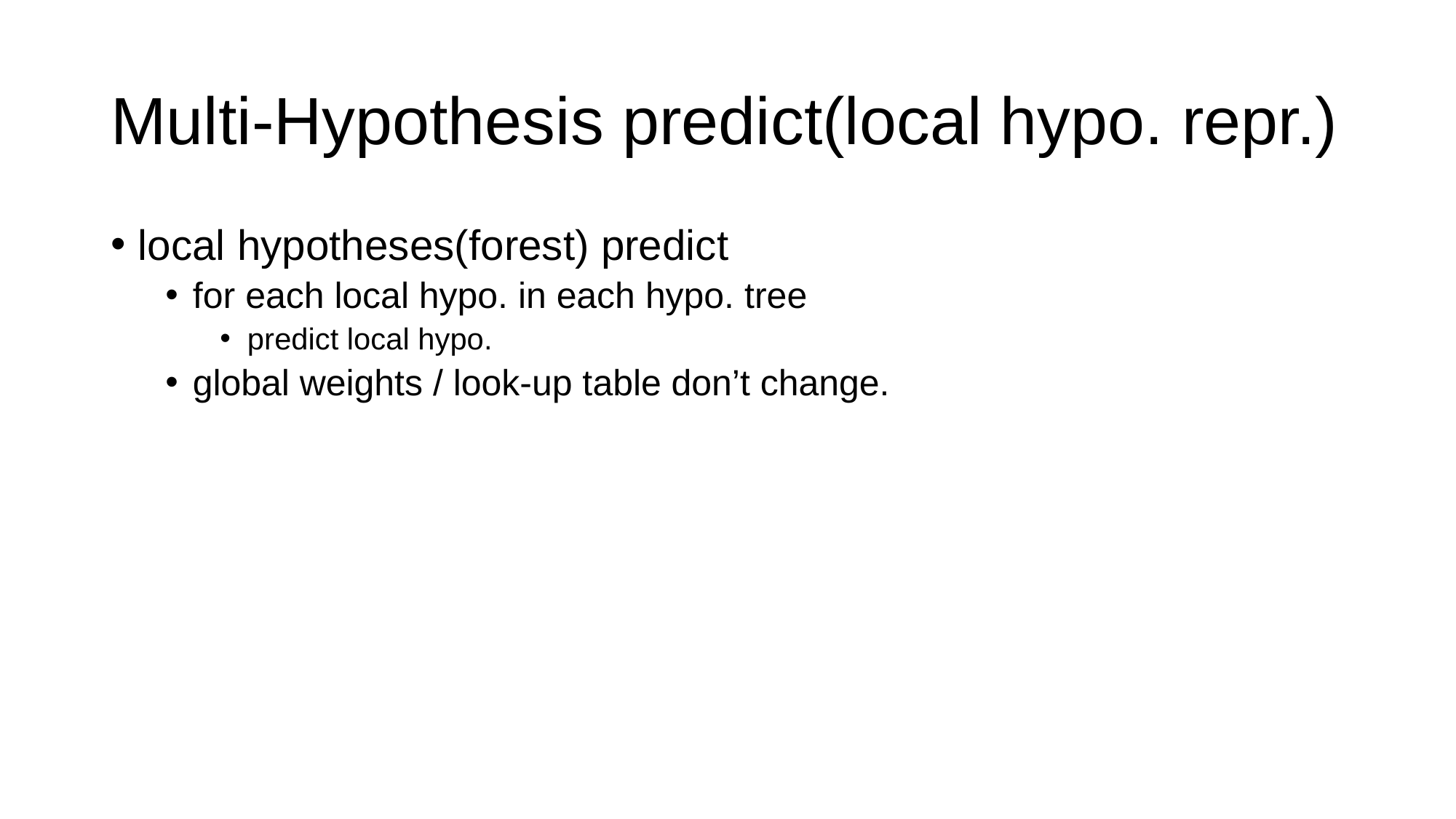

# Multi-Hypothesis predict(local hypo. repr.)
local hypotheses(forest) predict
for each local hypo. in each hypo. tree
predict local hypo.
global weights / look-up table don’t change.